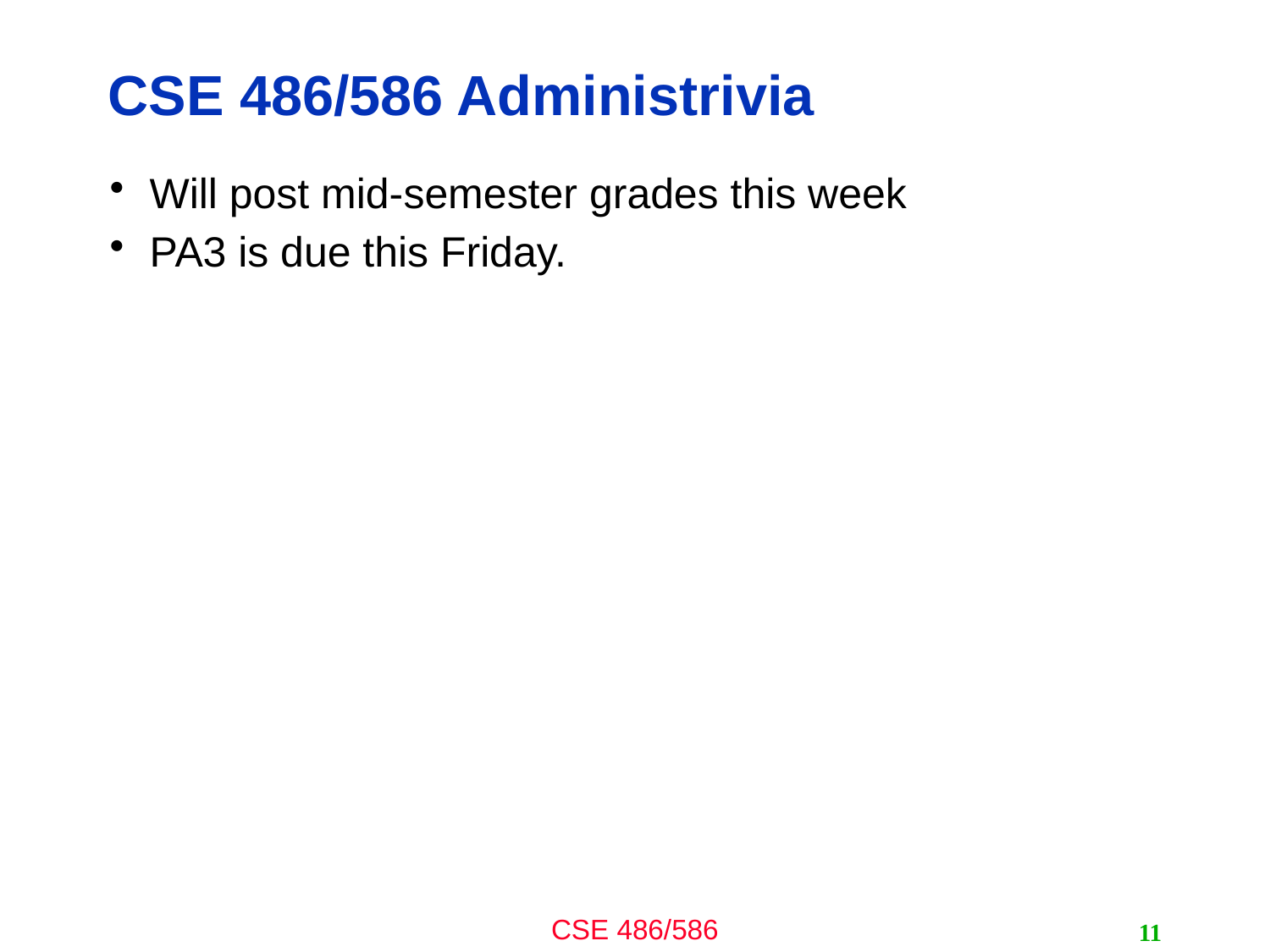

# CSE 486/586 Administrivia
Will post mid-semester grades this week
PA3 is due this Friday.
11